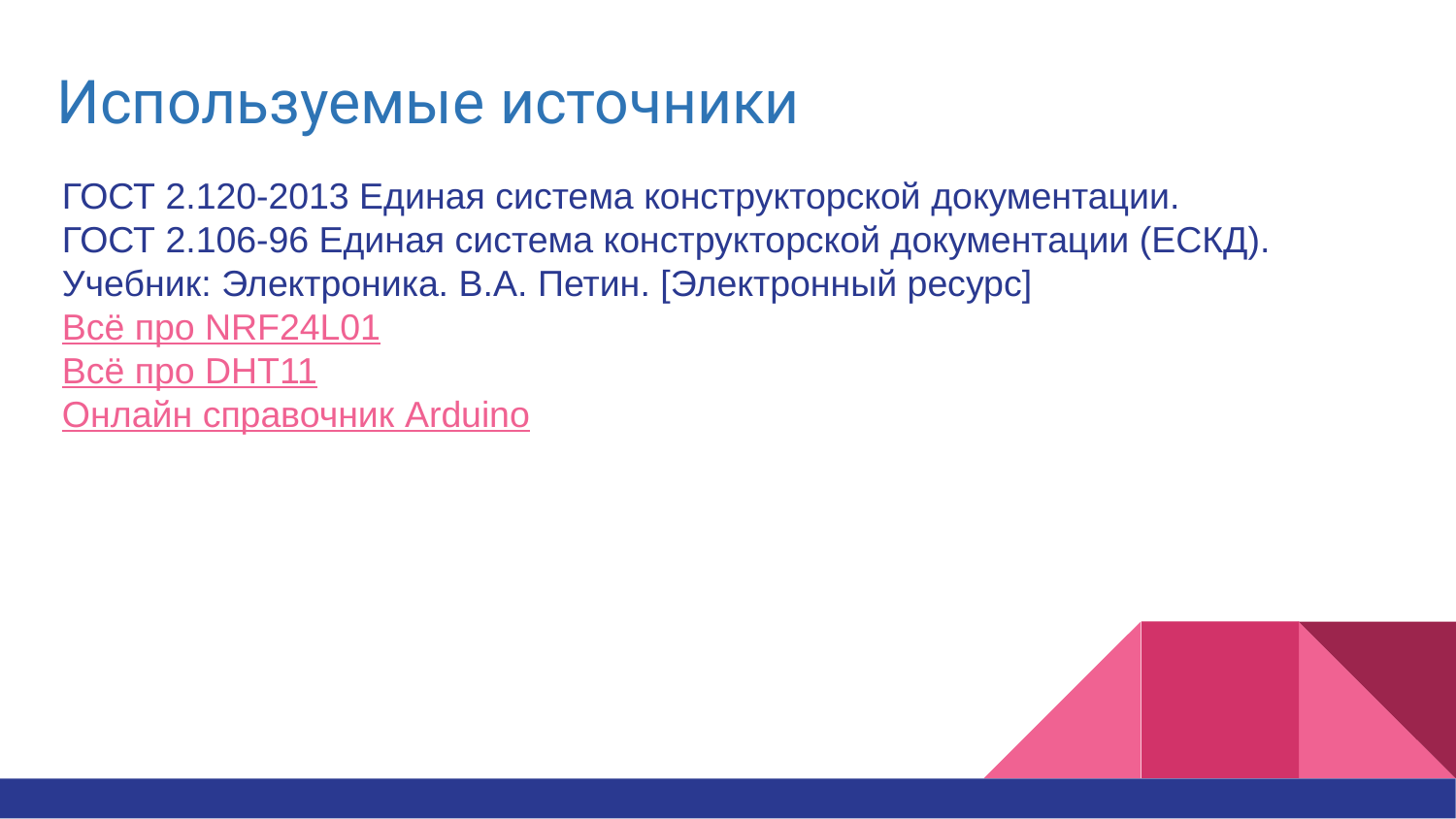

# Используемые источники
ГОСТ 2.120-2013 Единая система конструкторской документации.
ГОСТ 2.106-96 Единая система конструкторской документации (ЕСКД).
Учебник: Электроника. В.А. Петин. [Электронный ресурс]
Всё про NRF24L01
Всё про DHT11
Онлайн справочник Arduino